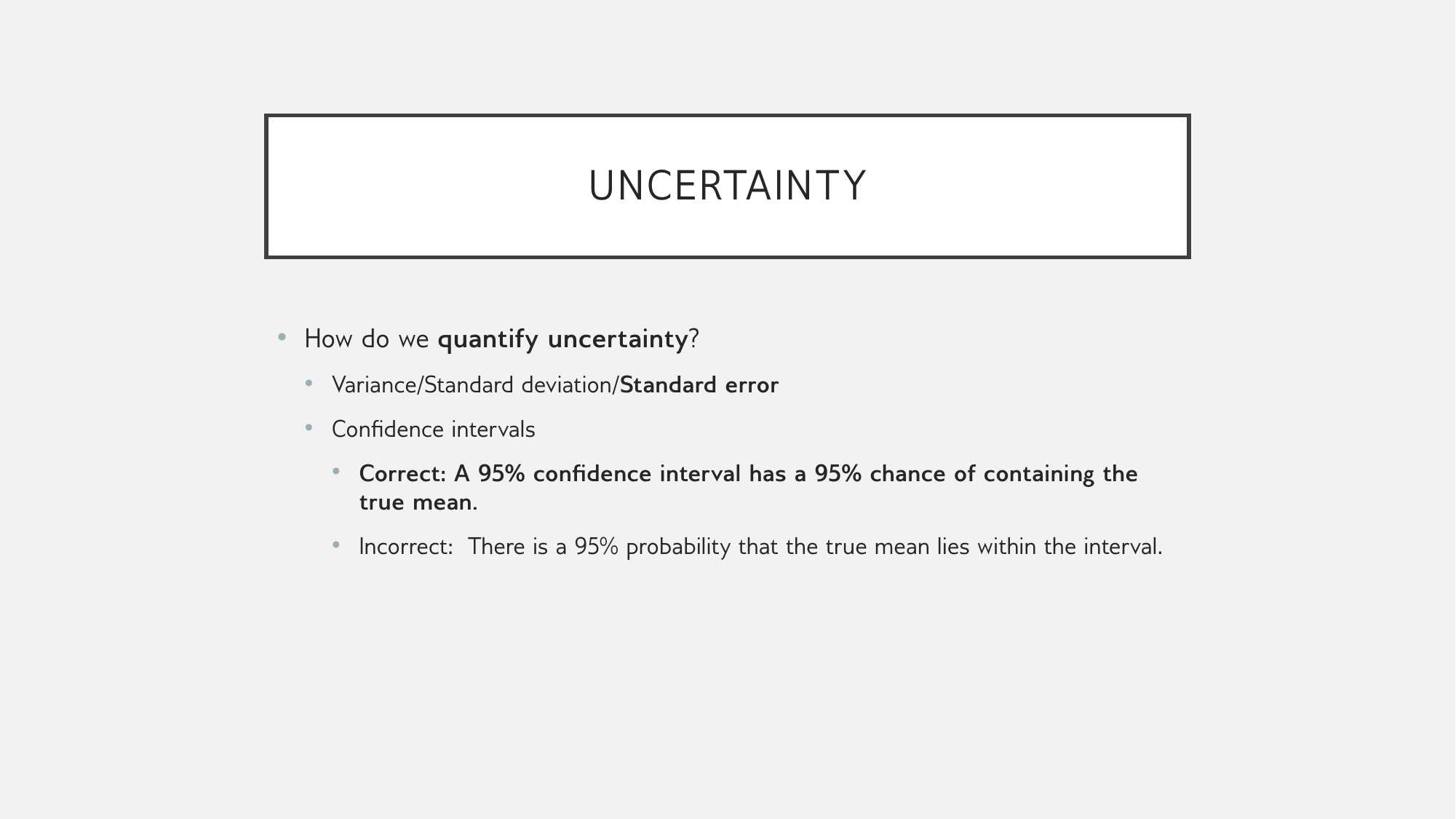

# Uncertainty
How do we quantify uncertainty?
Variance/Standard deviation/Standard error
Confidence intervals
Correct: A 95% confidence interval has a 95% chance of containing the true mean.
Incorrect:  There is a 95% probability that the true mean lies within the interval.